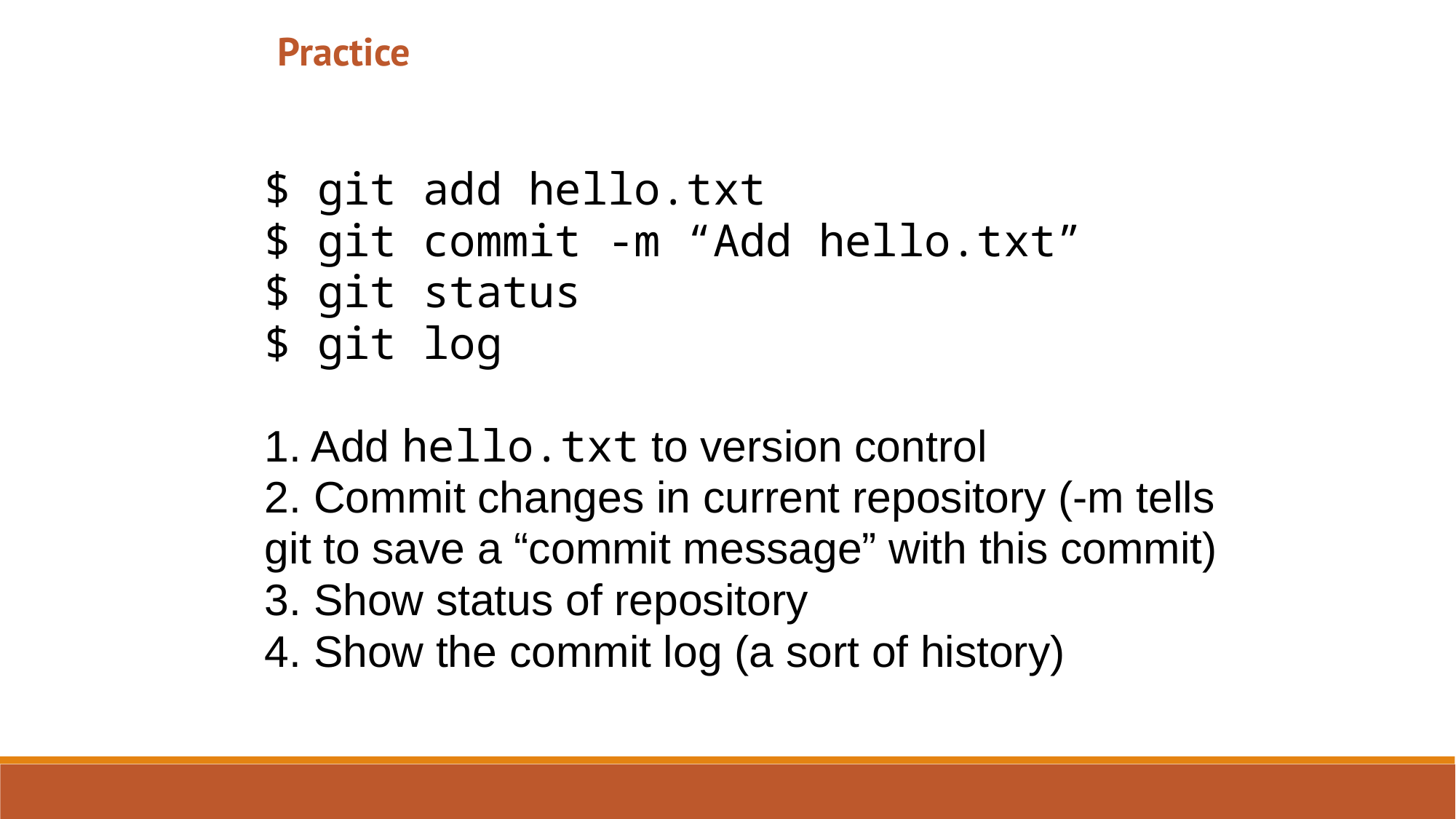

Practice
$ git add hello.txt
$ git commit -m “Add hello.txt”
$ git status
$ git log

1. Add hello.txt to version control
2. Commit changes in current repository (-m tells git to save a “commit message” with this commit)
3. Show status of repository
4. Show the commit log (a sort of history)